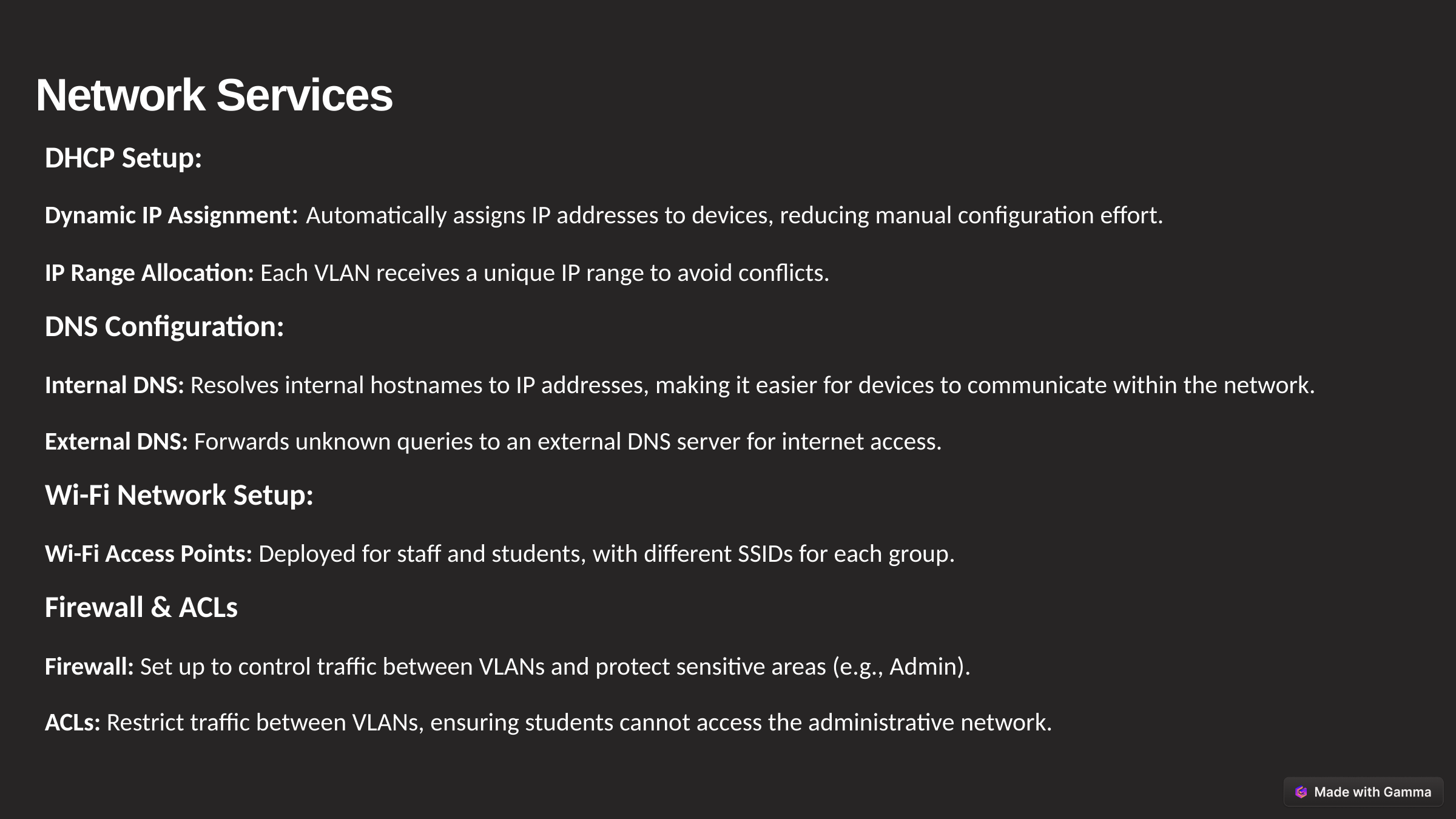

Network Services
DHCP Setup:
Dynamic IP Assignment: Automatically assigns IP addresses to devices, reducing manual configuration effort.
IP Range Allocation: Each VLAN receives a unique IP range to avoid conflicts.
DNS Configuration:
Internal DNS: Resolves internal hostnames to IP addresses, making it easier for devices to communicate within the network.
External DNS: Forwards unknown queries to an external DNS server for internet access.
Wi-Fi Network Setup:
Wi-Fi Access Points: Deployed for staff and students, with different SSIDs for each group.
Firewall & ACLs
Firewall: Set up to control traffic between VLANs and protect sensitive areas (e.g., Admin).
ACLs: Restrict traffic between VLANs, ensuring students cannot access the administrative network.